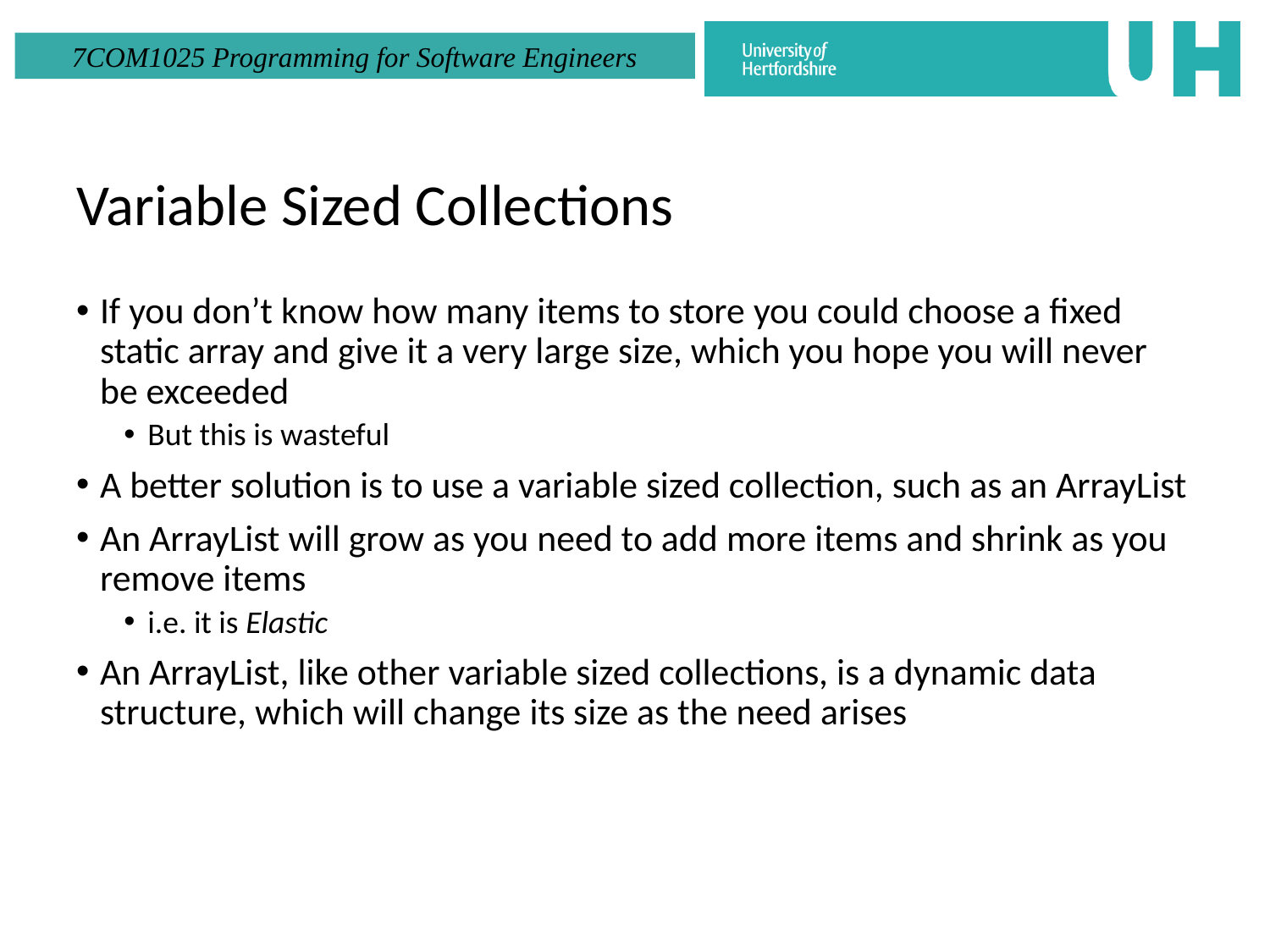

# Variable Sized Collections
If you don’t know how many items to store you could choose a fixed static array and give it a very large size, which you hope you will never be exceeded
But this is wasteful
A better solution is to use a variable sized collection, such as an ArrayList
An ArrayList will grow as you need to add more items and shrink as you remove items
i.e. it is Elastic
An ArrayList, like other variable sized collections, is a dynamic data structure, which will change its size as the need arises